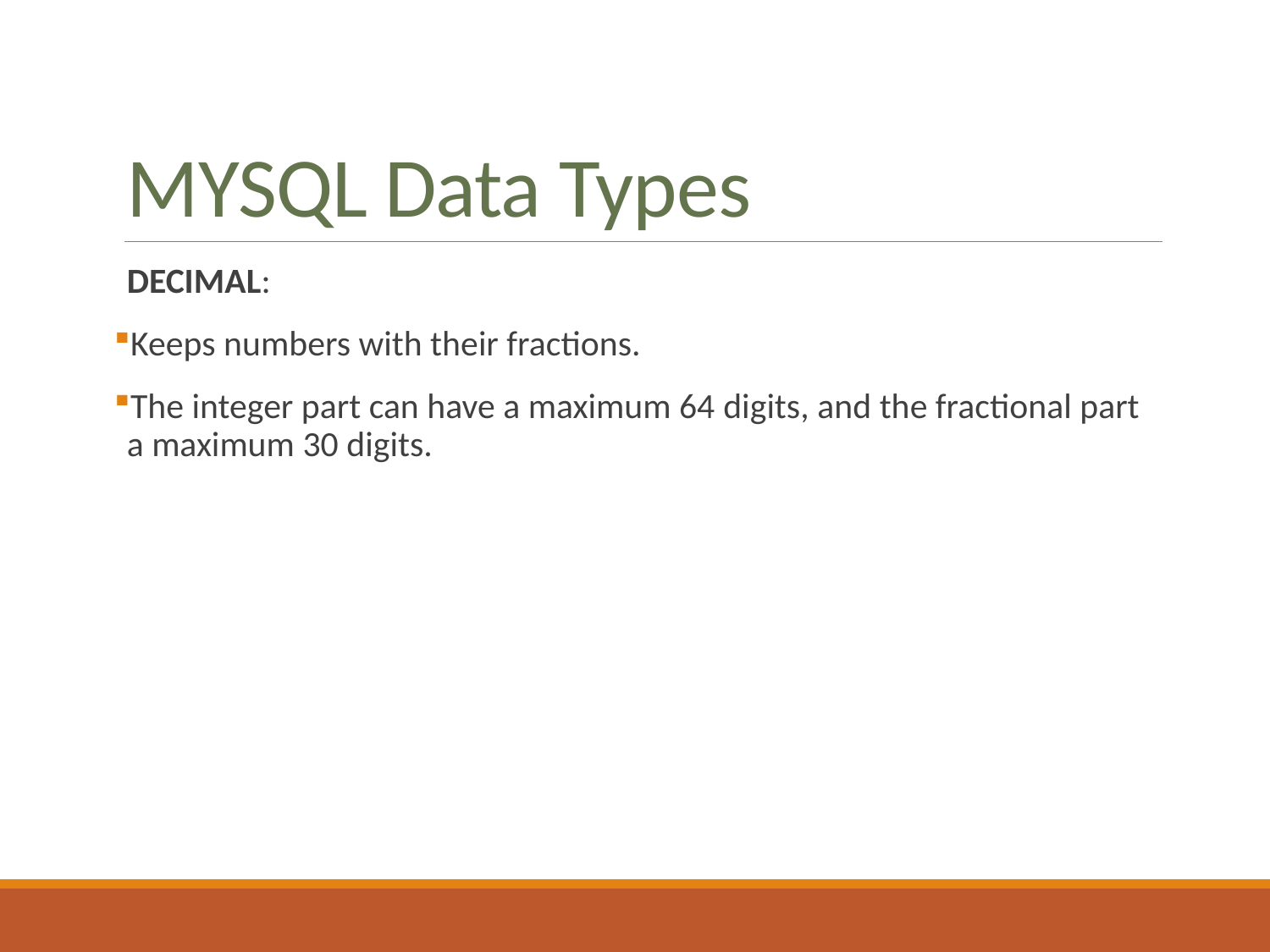

# MYSQL Data Types
DECIMAL:
Keeps numbers with their fractions.
The integer part can have a maximum 64 digits, and the fractional part a maximum 30 digits.